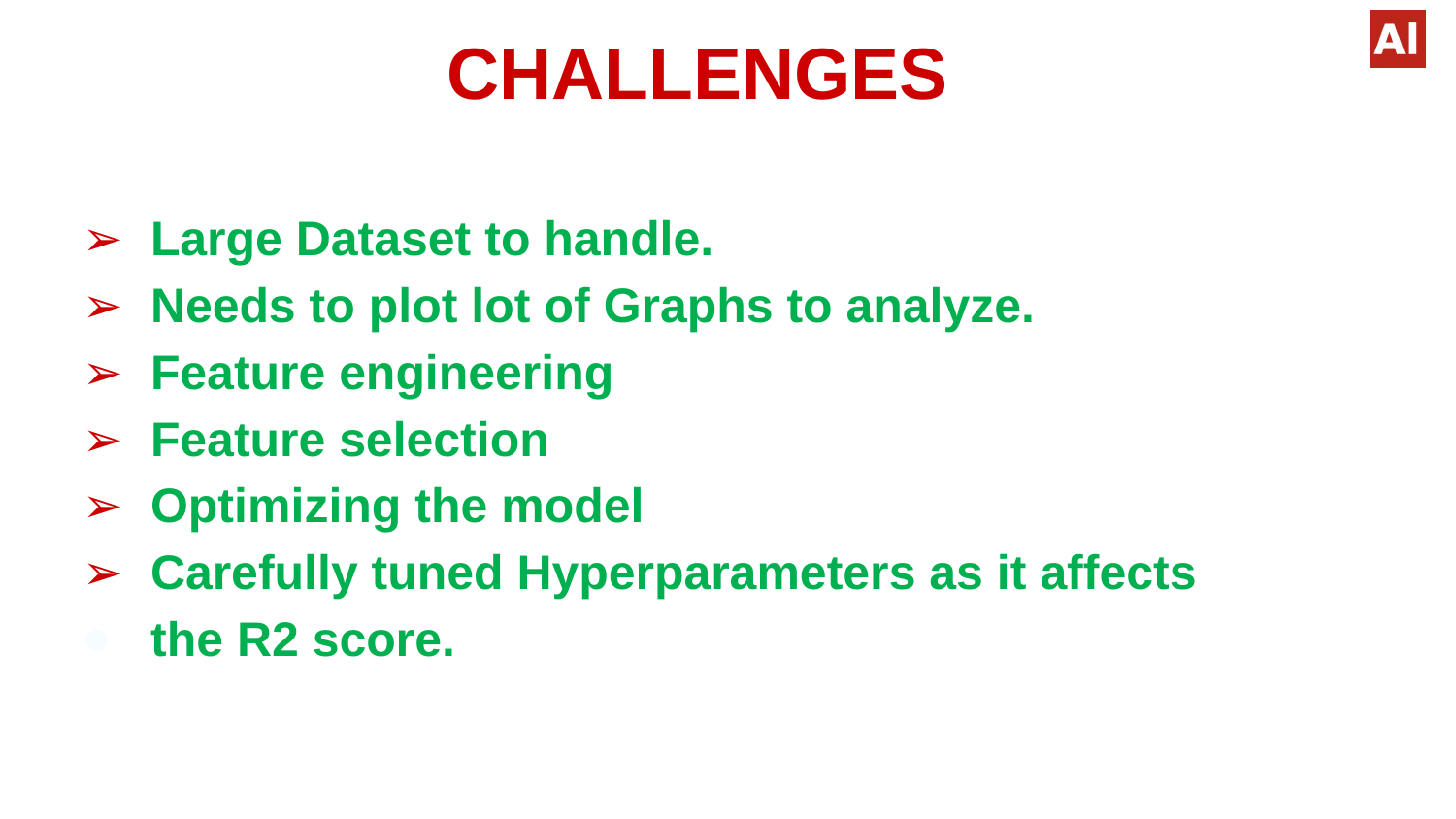

# CHALLENGES
➢  Large Dataset to handle.
➢  Needs to plot lot of Graphs to analyze.
➢  Feature engineering
➢  Feature selection
➢  Optimizing the model
➢  Carefully tuned Hyperparameters as it affects
 the R2 score.